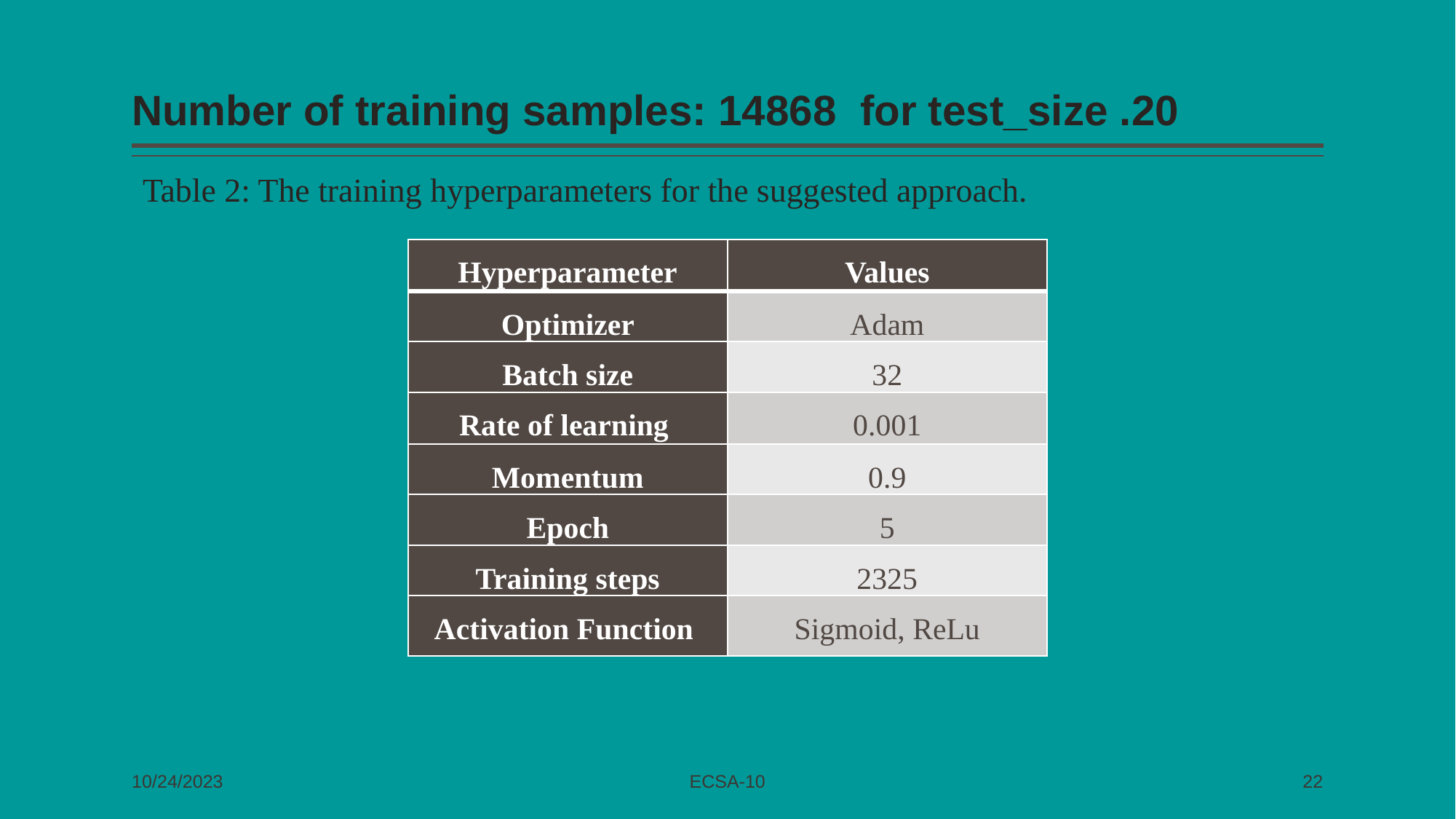

# Number of training samples: 14868  for test_size .20
Table 2: The training hyperparameters for the suggested approach.
| Hyperparameter | Values |
| --- | --- |
| Optimizer | Adam |
| Batch size | 32 |
| Rate of learning | 0.001 |
| Momentum | 0.9 |
| Epoch | 5 |
| Training steps | 2325 |
| Activation Function | Sigmoid, ReLu |
ECSA-10
10/24/2023
22